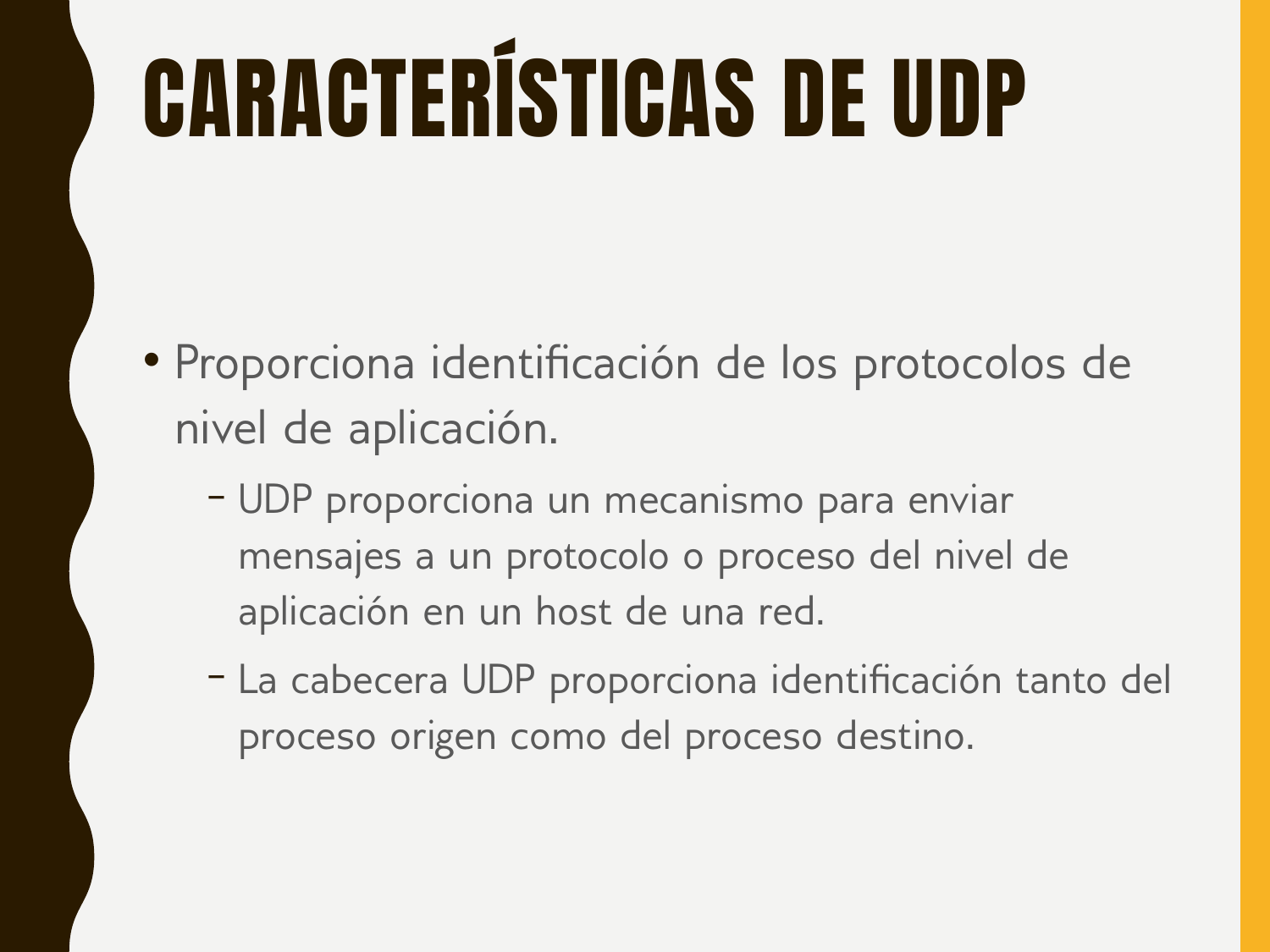

# Características de UDP
Proporciona identificación de los protocolos de nivel de aplicación.
UDP proporciona un mecanismo para enviar mensajes a un protocolo o proceso del nivel de aplicación en un host de una red.
La cabecera UDP proporciona identificación tanto del proceso origen como del proceso destino.